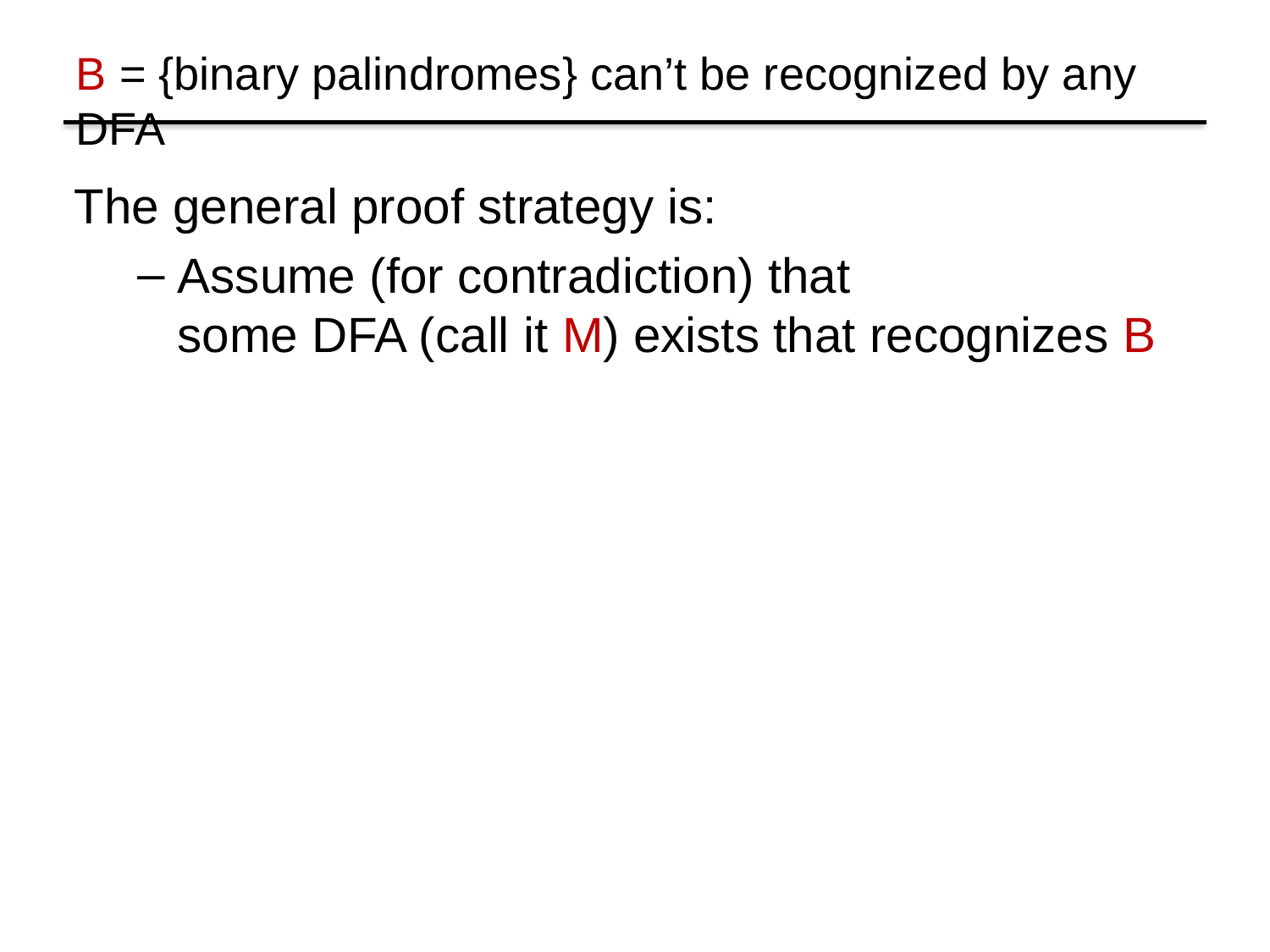

# B = {binary palindromes} can’t be recognized by any DFA
The general proof strategy is:
Assume (for contradiction) that
some DFA (call it M) exists that recognizes B